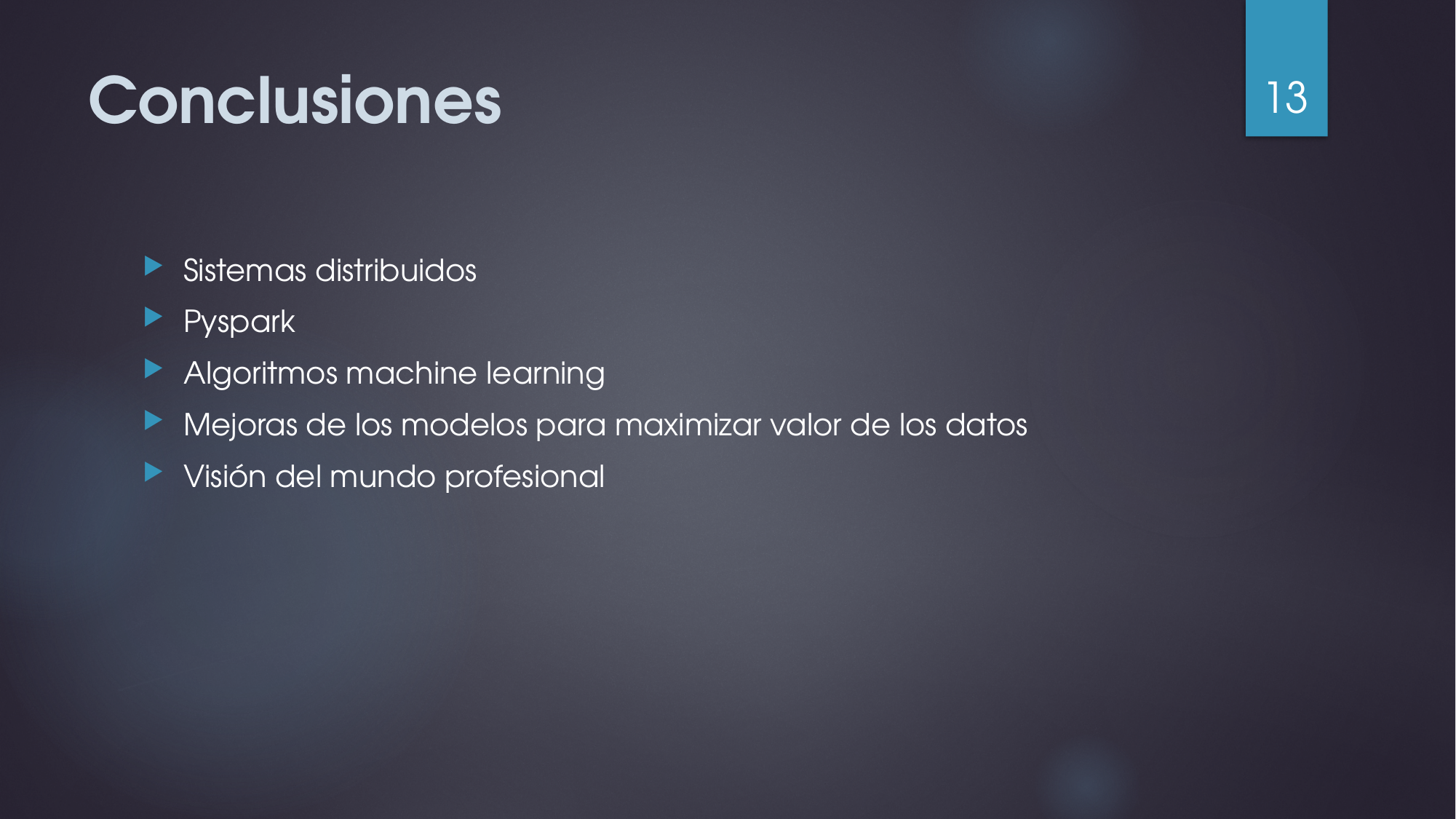

13
# Conclusiones
Sistemas distribuidos
Pyspark
Algoritmos machine learning
Mejoras de los modelos para maximizar valor de los datos
Visión del mundo profesional